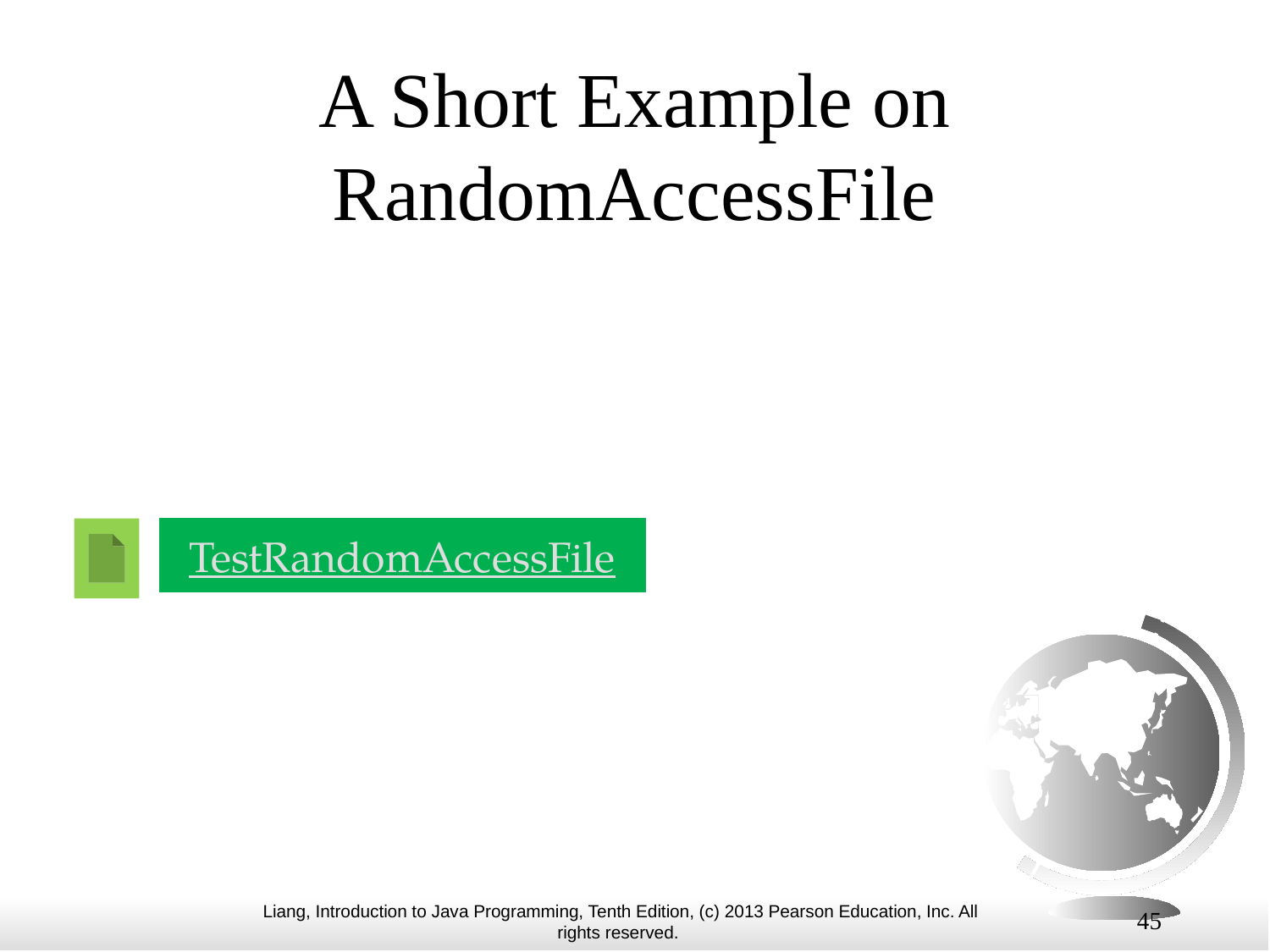

# A Short Example on RandomAccessFile

TestRandomAccessFile
45